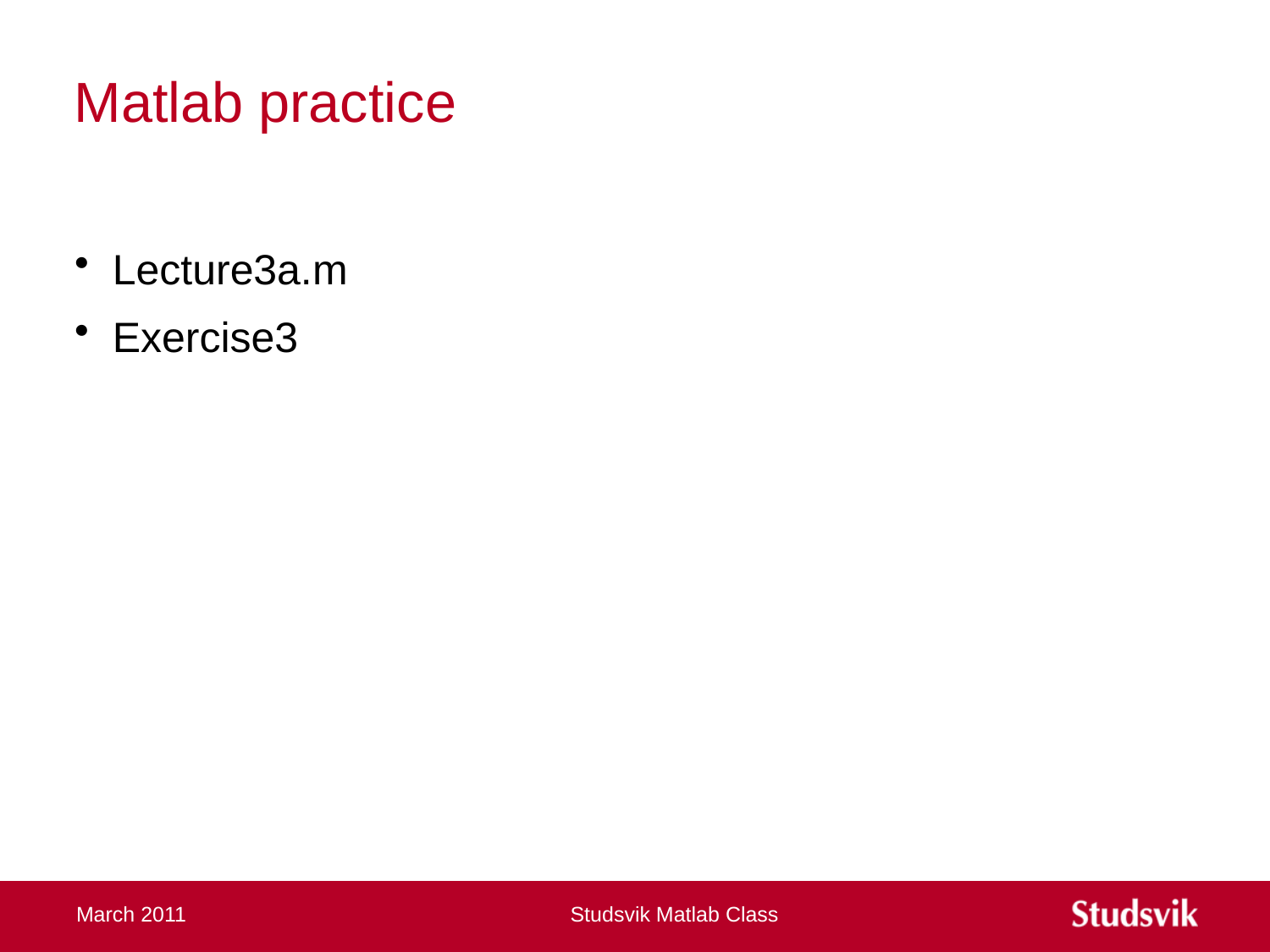

# Matlab practice
Lecture3a.m
Exercise3

March 2011
Studsvik Matlab Class